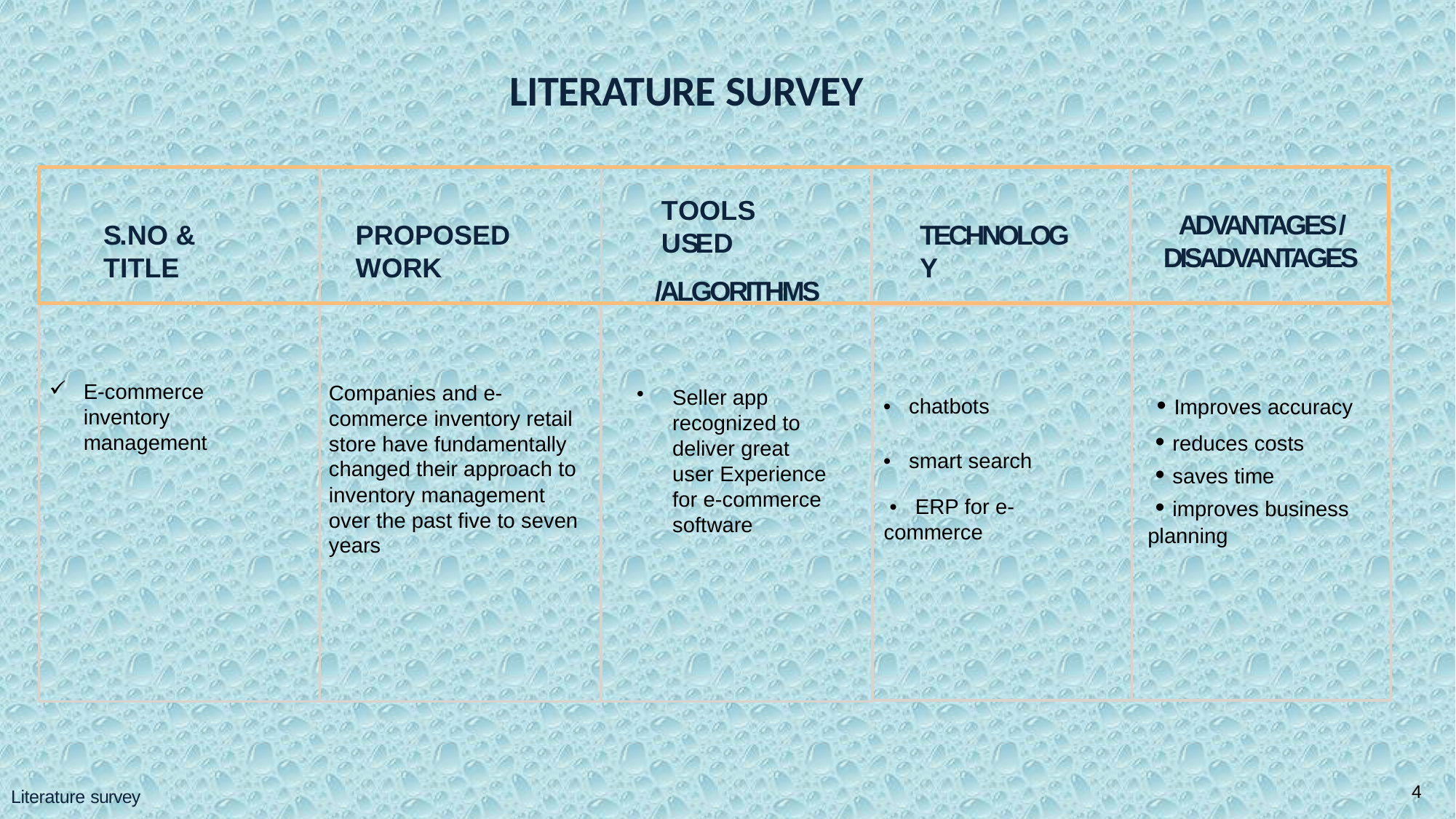

# LITERATURE SURVEY

TOOLS USED
/ALGORITHMS
ADVANTAGES / DISADVANTAGES
S.NO & TITLE
PROPOSED WORK
TECHNOLOGY

Companies and e-commerce inventory retail store have fundamentally changed their approach to inventory management over the past five to seven years
E-commerce inventory management
Seller app recognized to deliver great user Experience for e-commerce software
 • Improves accuracy

•   chatbots

•   smart search
 • reduces costs
 • saves time
 • improves business planning
 •   ERP for e-commerce
4
Literature survey